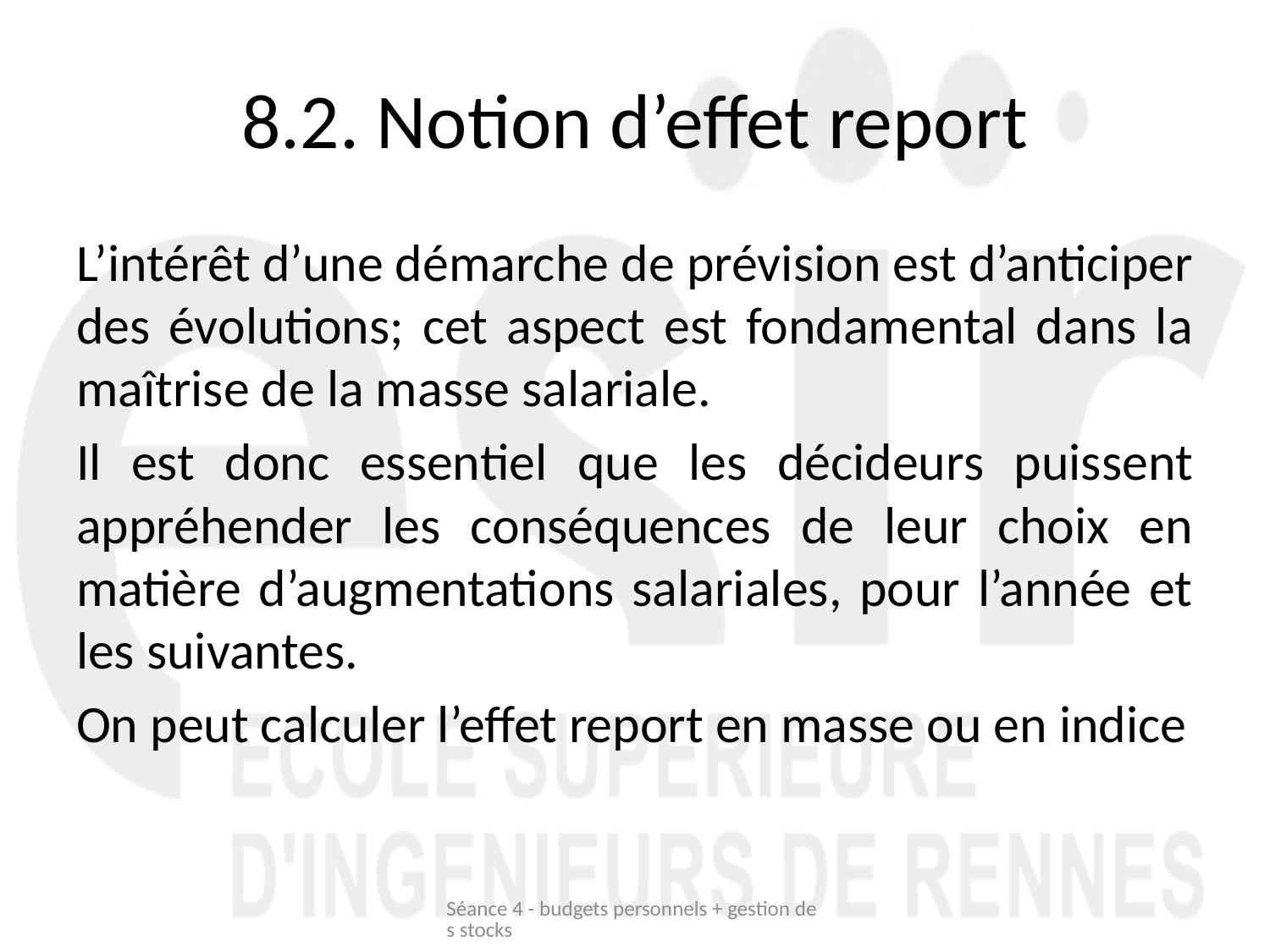

# 8.2. Notion d’effet report
L’intérêt d’une démarche de prévision est d’anticiper des évolutions; cet aspect est fondamental dans la maîtrise de la masse salariale.
Il est donc essentiel que les décideurs puissent appréhender les conséquences de leur choix en matière d’augmentations salariales, pour l’année et les suivantes.
On peut calculer l’effet report en masse ou en indice
Séance 4 - budgets personnels + gestion des stocks